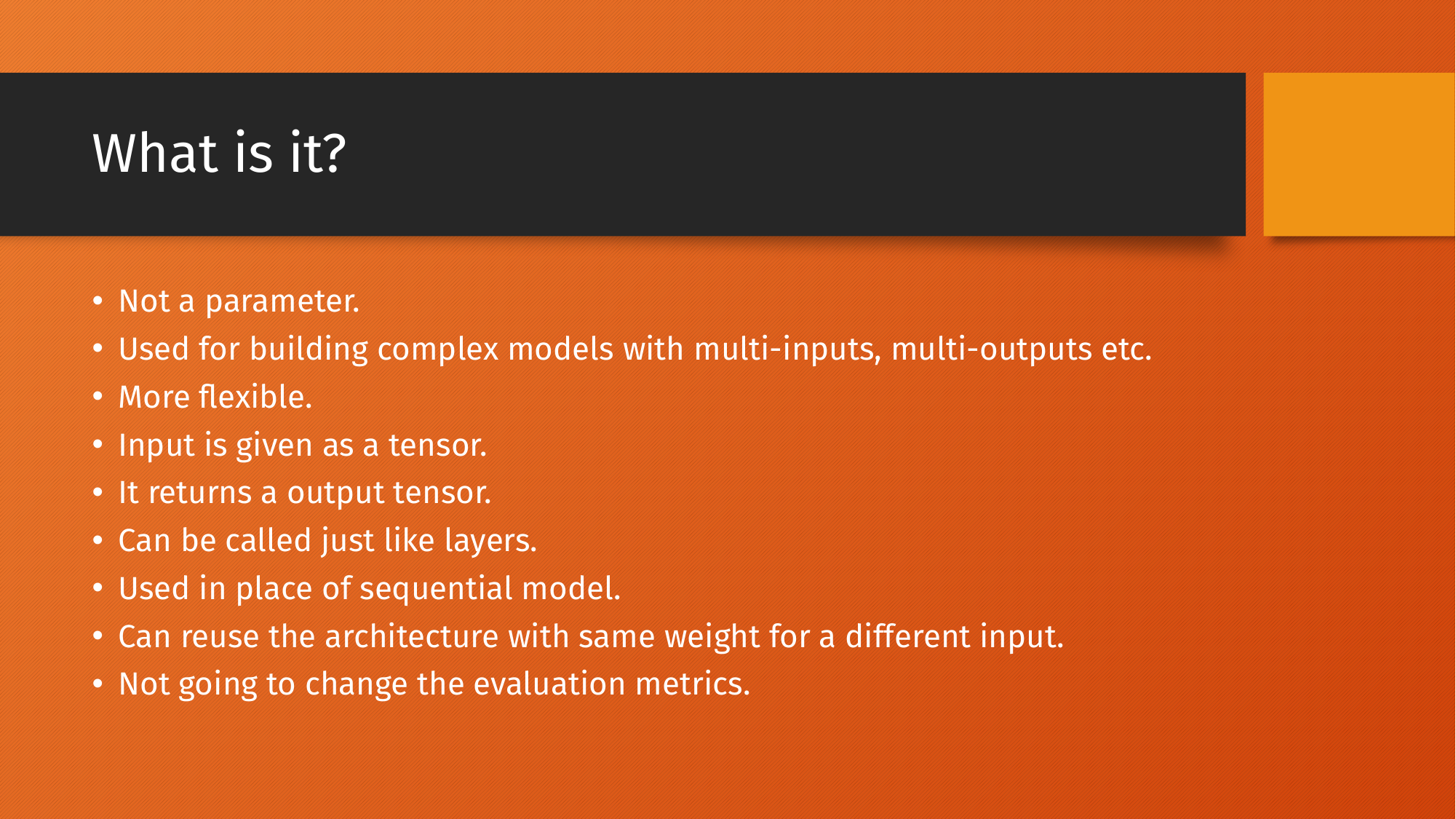

# What is it?
Not a parameter.
Used for building complex models with multi-inputs, multi-outputs etc.
More flexible.
Input is given as a tensor.
It returns a output tensor.
Can be called just like layers.
Used in place of sequential model.
Can reuse the architecture with same weight for a different input.
Not going to change the evaluation metrics.